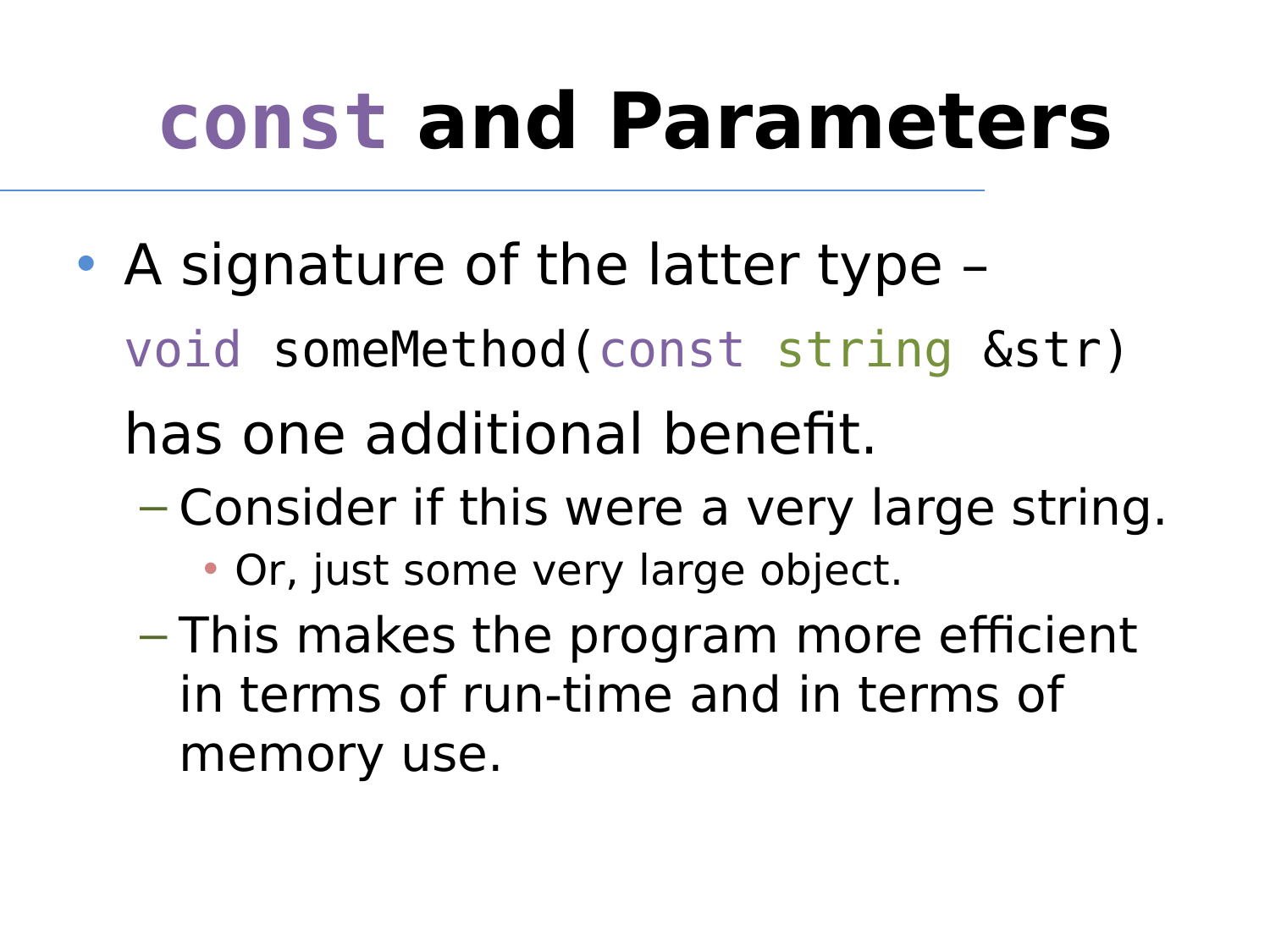

# const and Parameters
A signature of the latter type –
void someMethod(const string &str)
has one additional benefit.
Consider if this were a very large string.
Or, just some very large object.
This makes the program more efficient in terms of run-time and in terms of memory use.